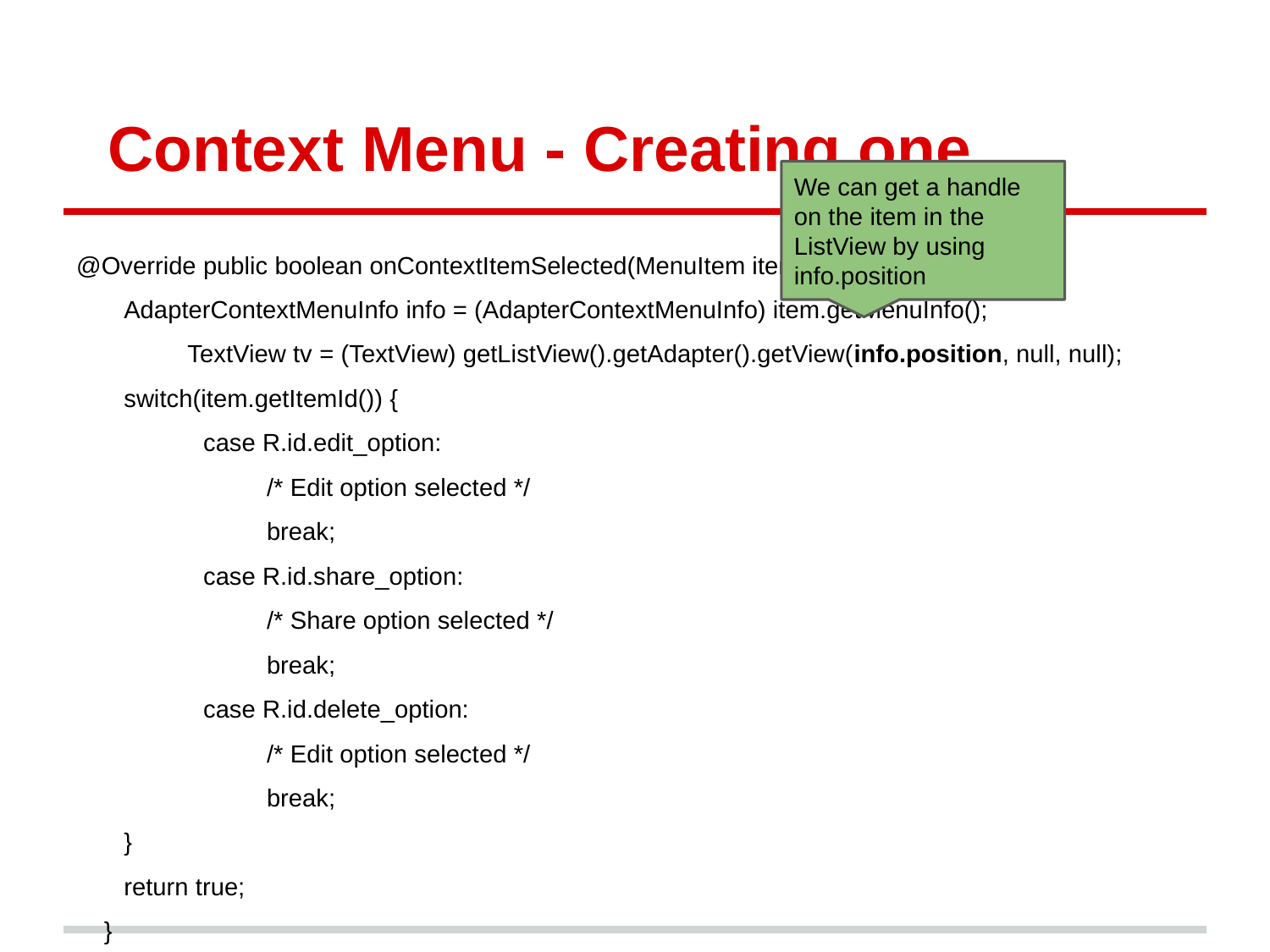

# Context Menu - Creating one
We can get a handle on the item in the ListView by using info.position
@Override public boolean onContextItemSelected(MenuItem item) {
    	AdapterContextMenuInfo info = (AdapterContextMenuInfo) item.getMenuInfo();
TextView tv = (TextView) getListView().getAdapter().getView(info.position, null, null);
    	switch(item.getItemId()) {
case R.id.edit_option:
/* Edit option selected */
break;
case R.id.share_option:
/* Share option selected */
break;
case R.id.delete_option:
/* Edit option selected */
break;
    	}
    	return true;
    }